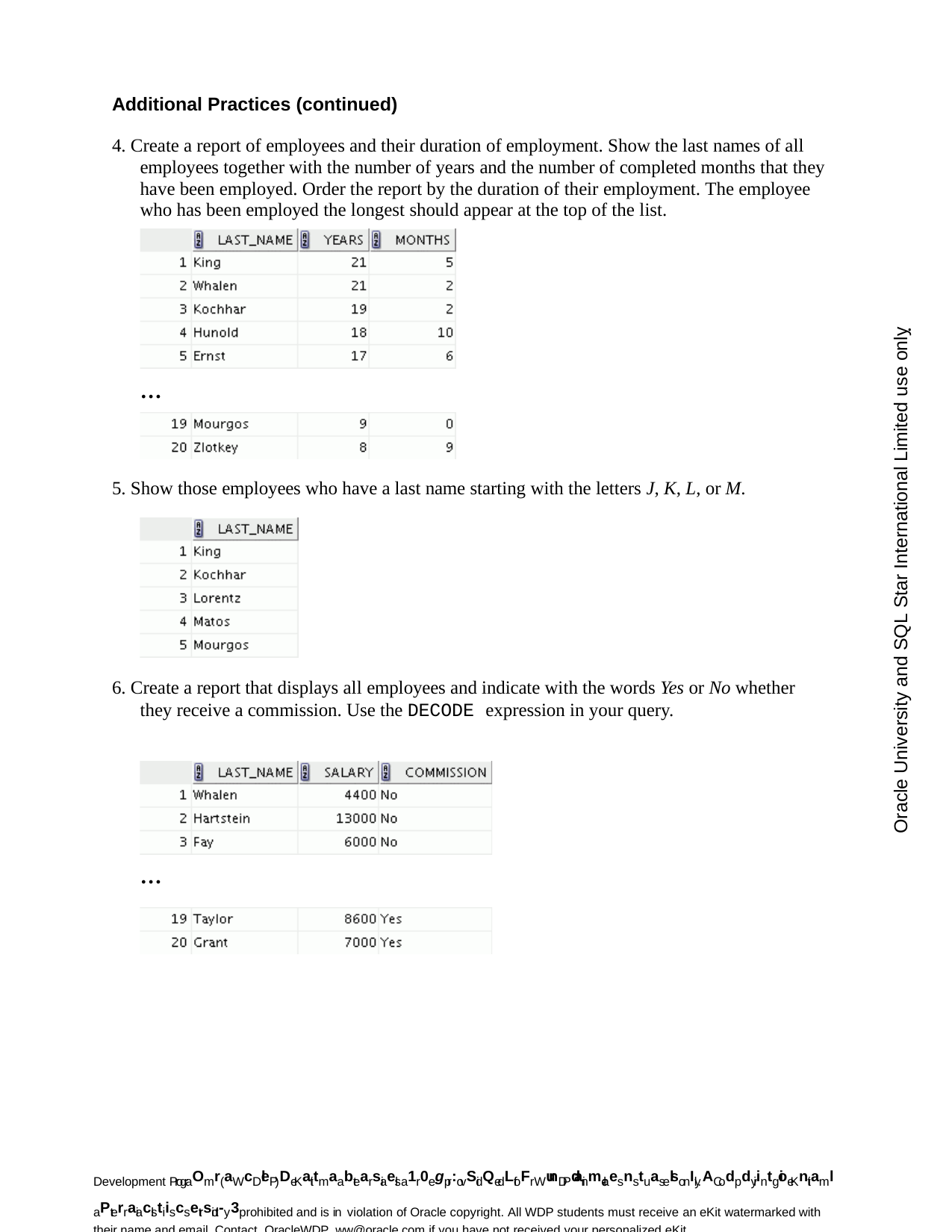

Additional Practices (continued)

4. Create a report of employees and their duration of employment. Show the last names of all  employees together with the number of years and the number of completed months that they  have been employed. Order the report by the duration of their employment. The employee  who has been employed the longest should appear at the top of the list.

Oracle University and SQL Star International Limited use onlyฺ
…

5. Show those employees who have a last name starting with the letters J, K, L, or M.

6. Create a report that displays all employees and indicate with the words Yes or No whether  they receive a commission. Use the DECODE expression in your query.

…

Development PrograOmr(aWcDleP) DeKaittmaabtearsiaels a1r0e gpr:ovSidQedLfoFr WunDPdainm-claesns tuaselsonIly. ACodpdyiintgioeKnitaml aPterraiaclstiiscsetrsictl-y 3prohibited and is in  violation of Oracle copyright. All WDP students must receive an eKit watermarked with their name and email. Contact  OracleWDP_ww@oracle.com if you have not received your personalized eKit.